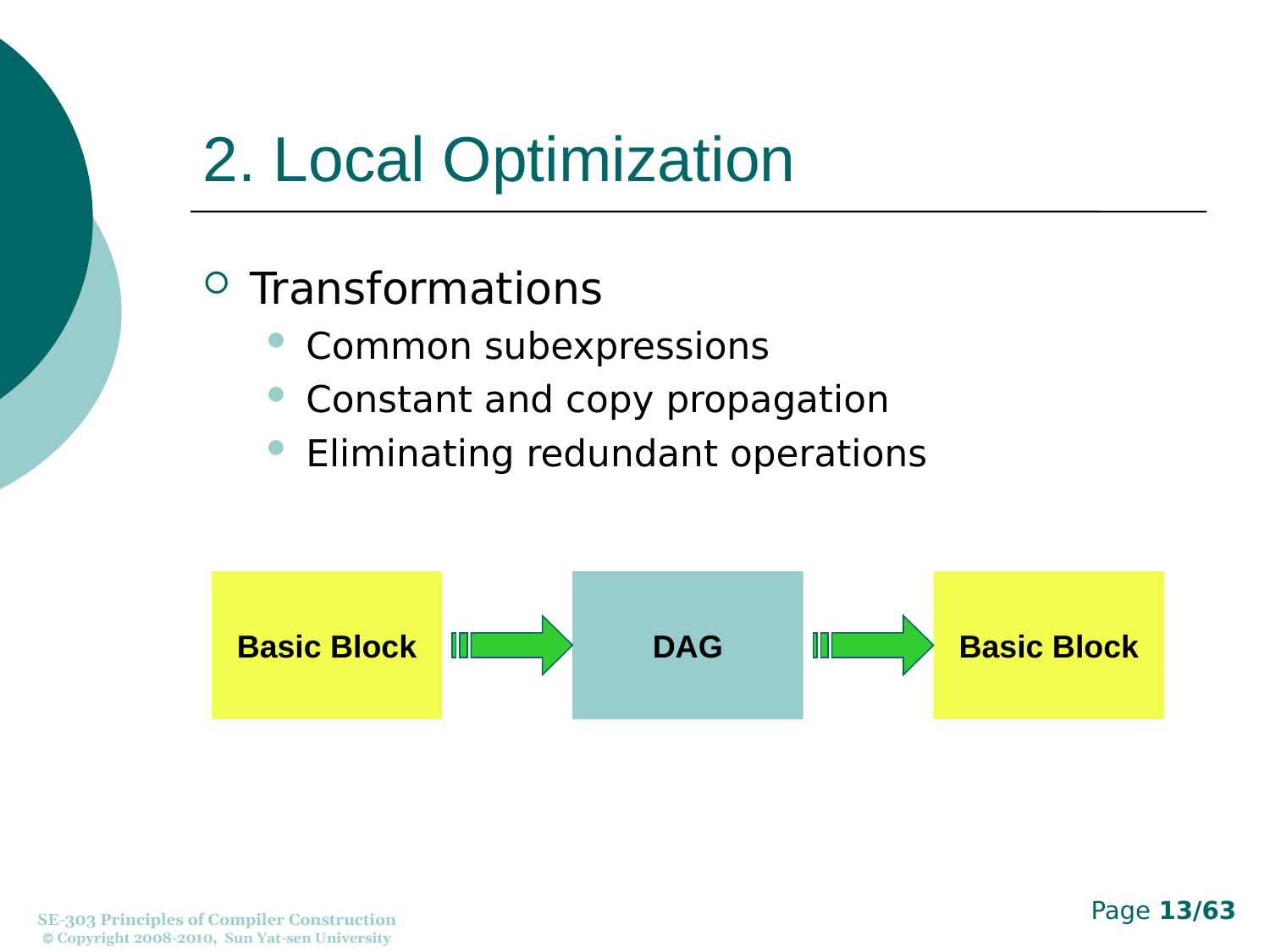

# 2. Local Optimization
Transformations
Common subexpressions
Constant and copy propagation
Eliminating redundant operations
Basic Block
DAG
Basic Block

SE-303 Principles of Compiler Construction
© Copyright 2008-2010,  Sun Yat-sen University